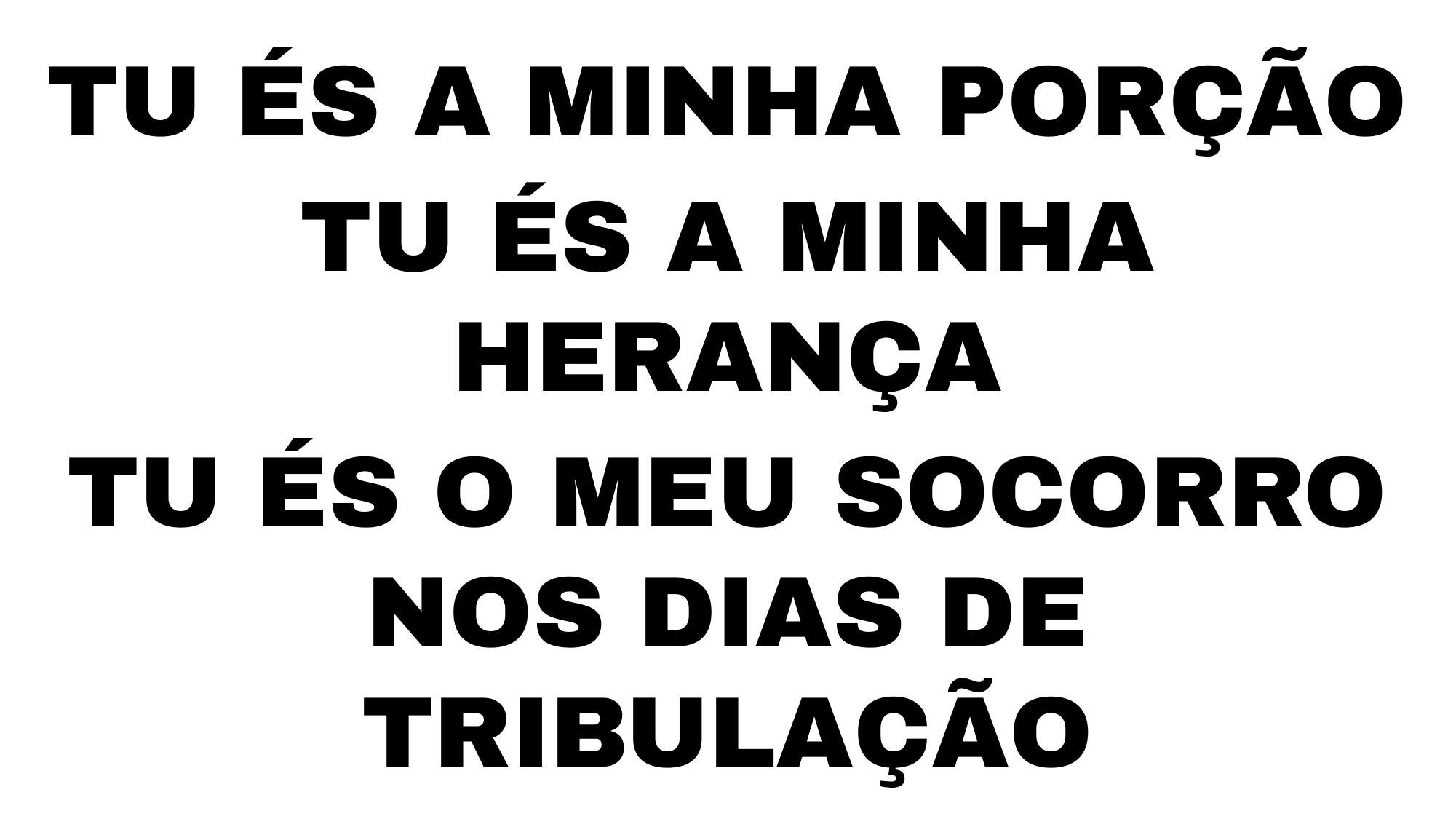

TU ÉS A MINHA PORÇÃO
TU ÉS A MINHA HERANÇA
TU ÉS O MEU SOCORRO NOS DIAS DE TRIBULAÇÃO